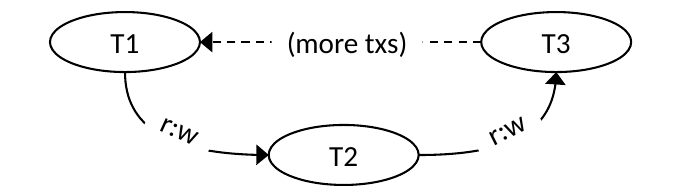

T1
T3
(more txs)
r:w
r:w
T2